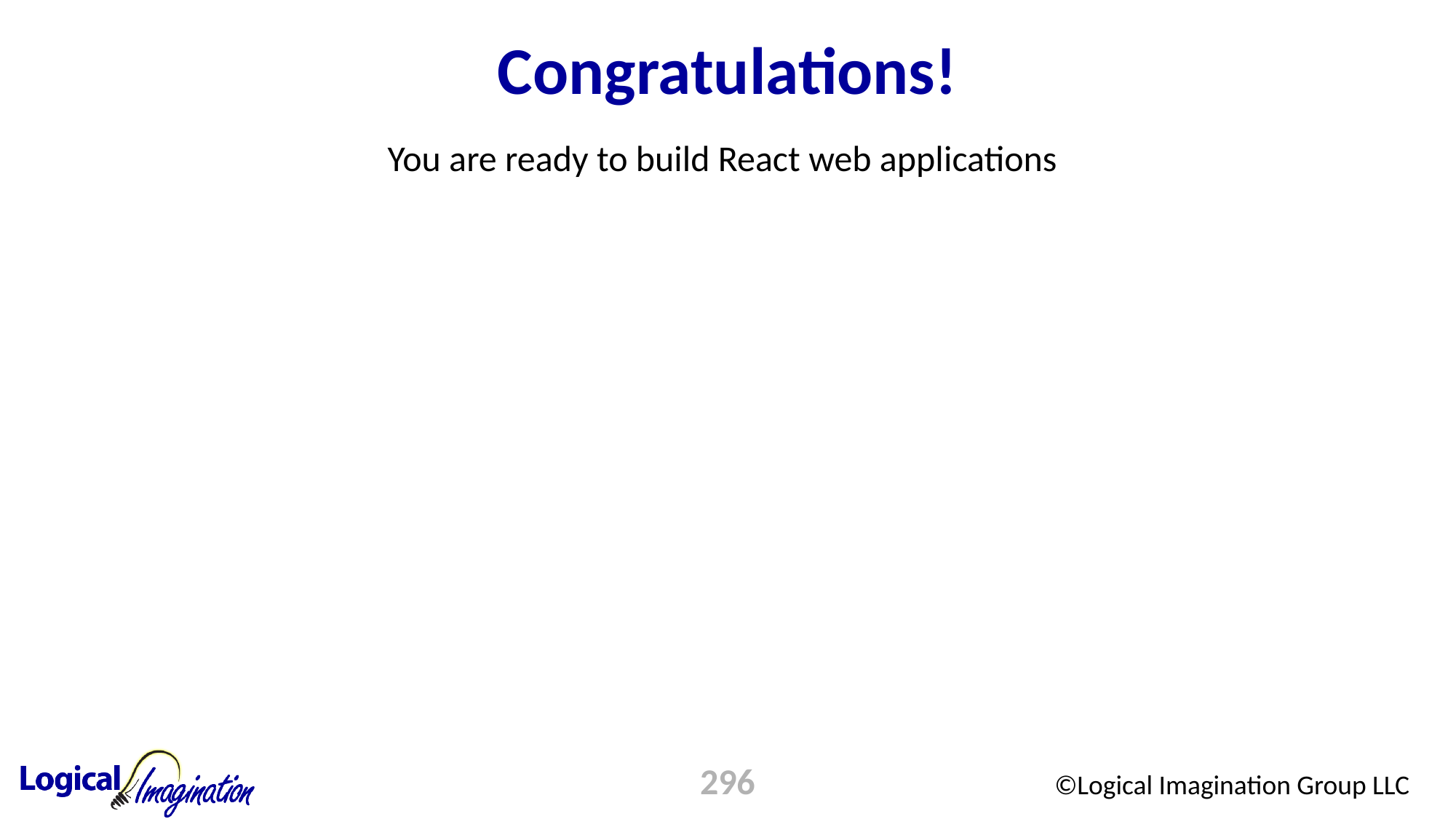

# Congratulations!
You are ready to build React web applications
296